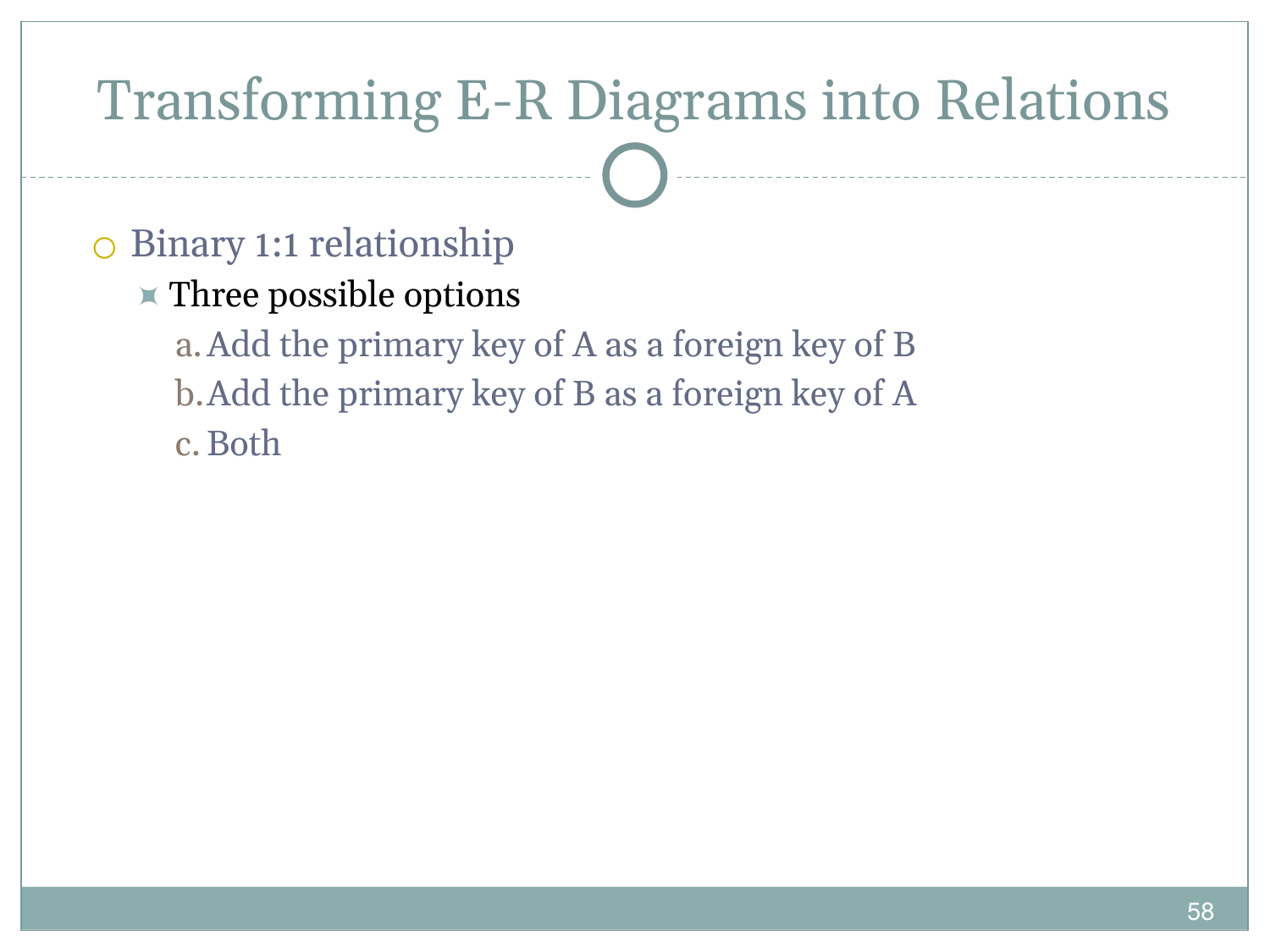

# Transforming E-R Diagrams into Relations
Binary 1:1 relationship
Three possible options
Add the primary key of A as a foreign key of B
Add the primary key of B as a foreign key of A
Both

58